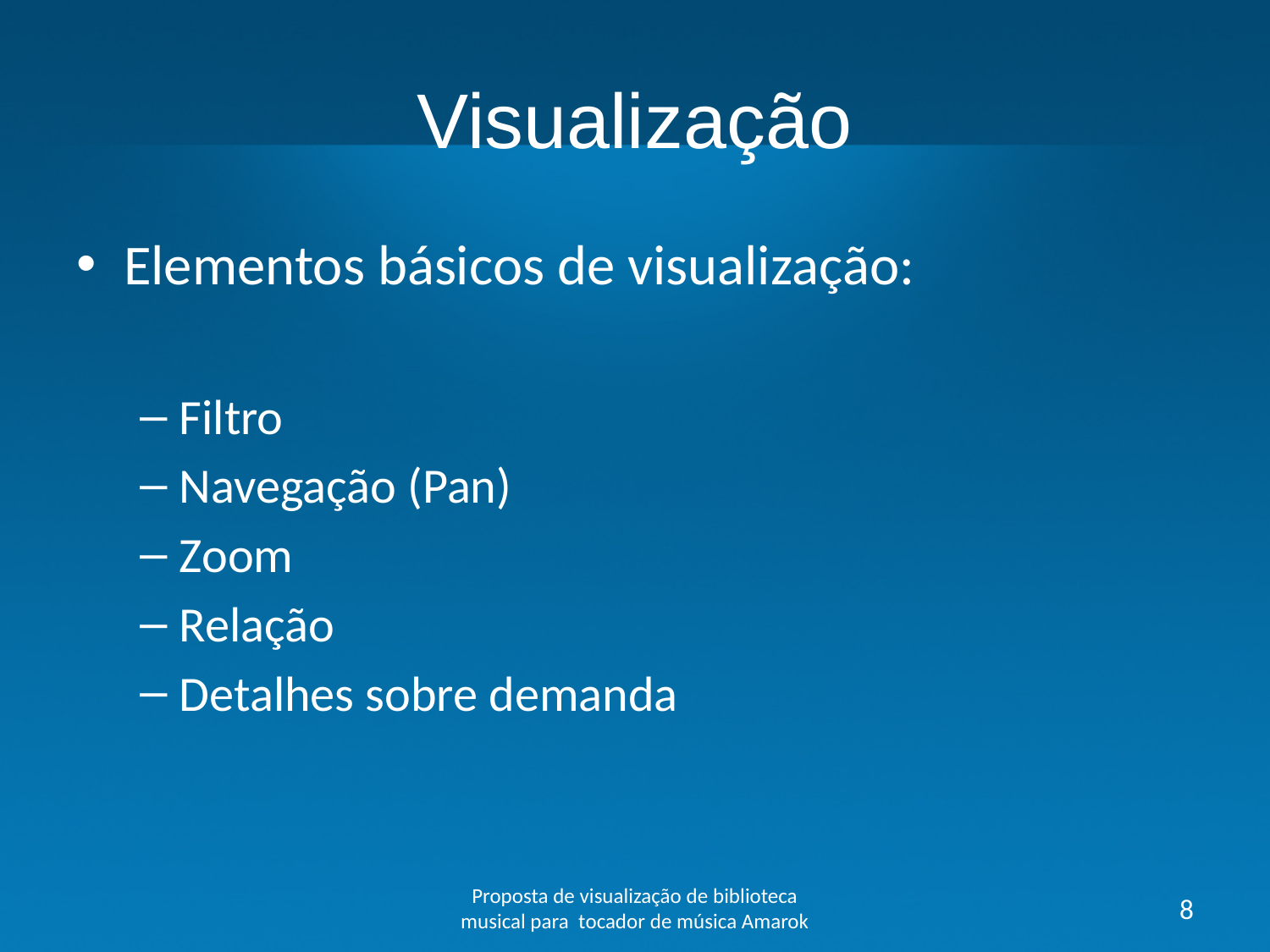

# Visualização
Elementos básicos de visualização:

Filtro
Navegação (Pan)
Zoom
Relação
Detalhes sobre demanda
Proposta de visualização de biblioteca musical para  tocador de música Amarok
8